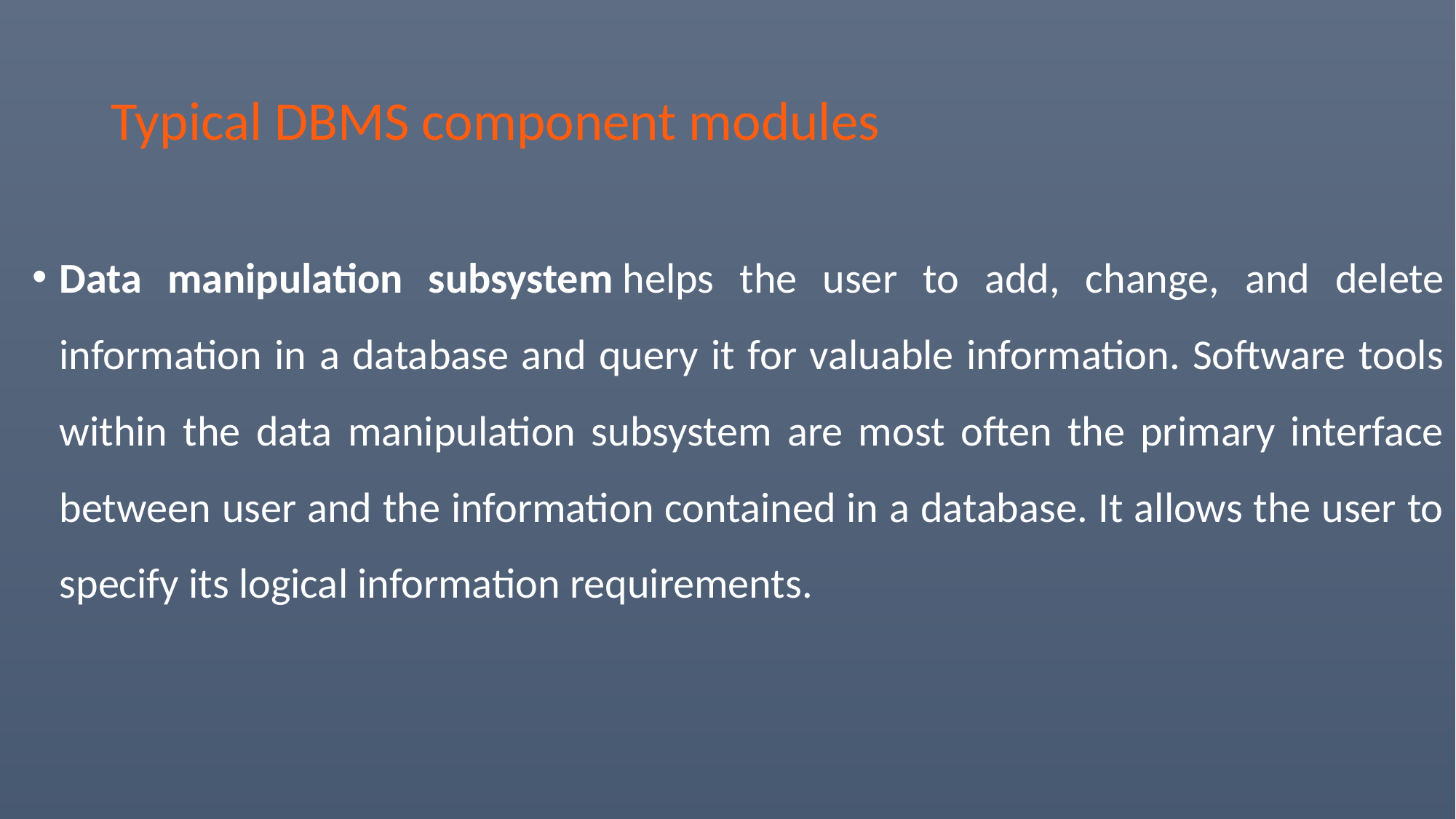

# Typical DBMS component modules
Data manipulation subsystem helps the user to add, change, and delete information in a database and query it for valuable information. Software tools within the data manipulation subsystem are most often the primary interface between user and the information contained in a database. It allows the user to specify its logical information requirements.